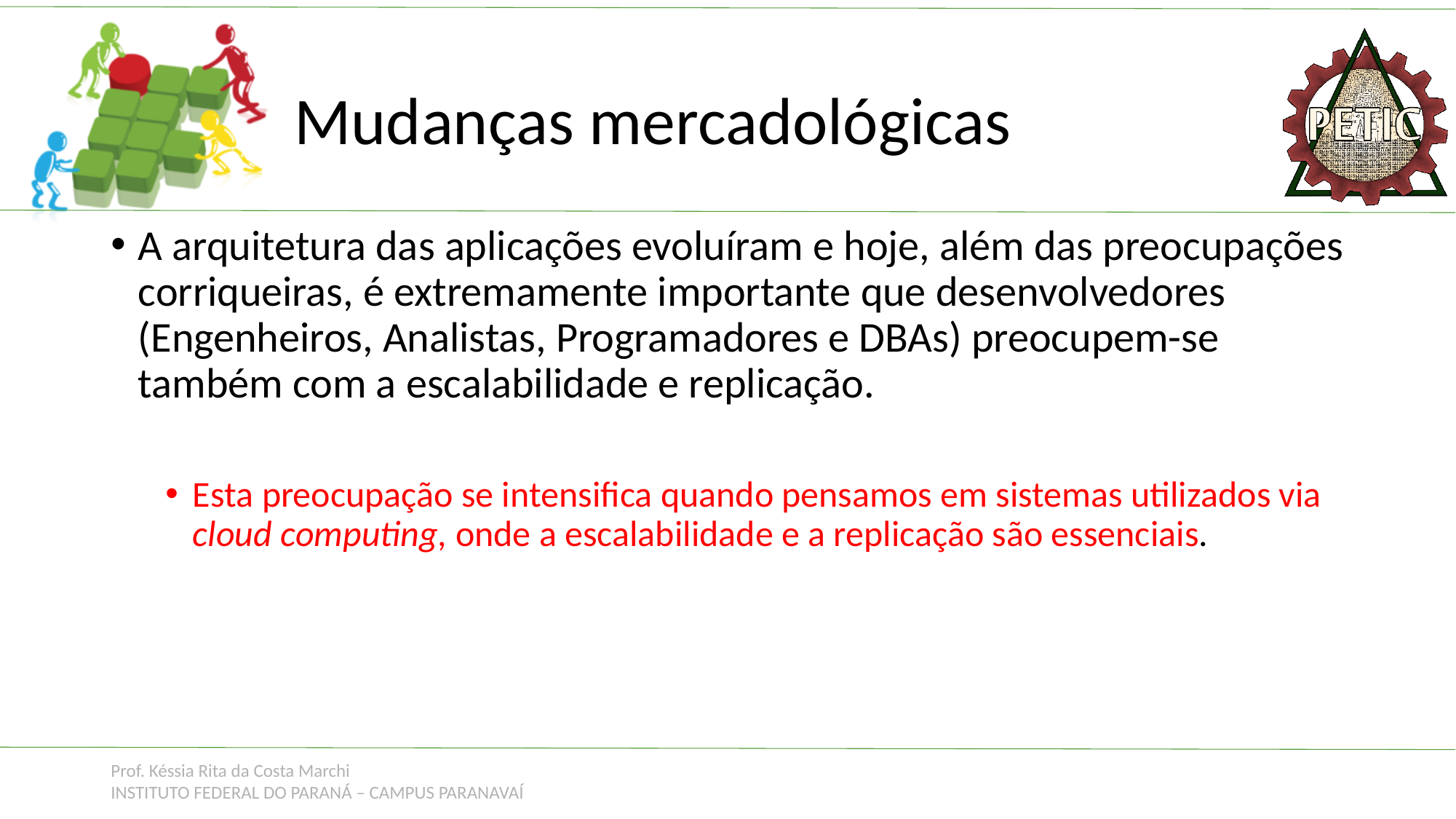

# Mudanças mercadológicas
A arquitetura das aplicações evoluíram e hoje, além das preocupações corriqueiras, é extremamente importante que desenvolvedores (Engenheiros, Analistas, Programadores e DBAs) preocupem-se também com a escalabilidade e replicação.

Esta preocupação se intensifica quando pensamos em sistemas utilizados via cloud computing, onde a escalabilidade e a replicação são essenciais.
Prof. Késsia Rita da Costa Marchi
INSTITUTO FEDERAL DO PARANÁ – CAMPUS PARANAVAÍ